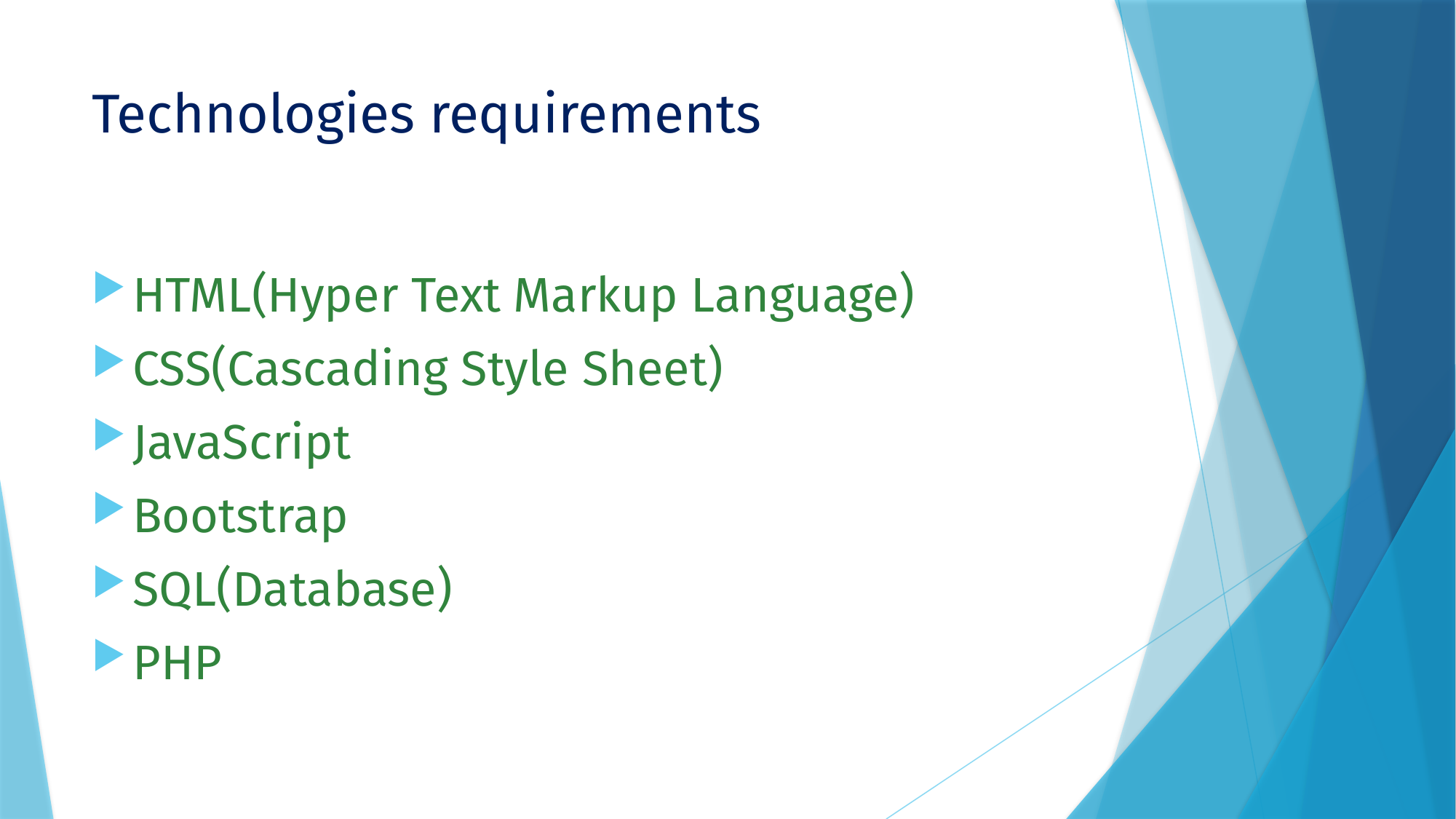

# Technologies requirements
HTML(Hyper Text Markup Language)
CSS(Cascading Style Sheet)
JavaScript
Bootstrap
SQL(Database)
PHP